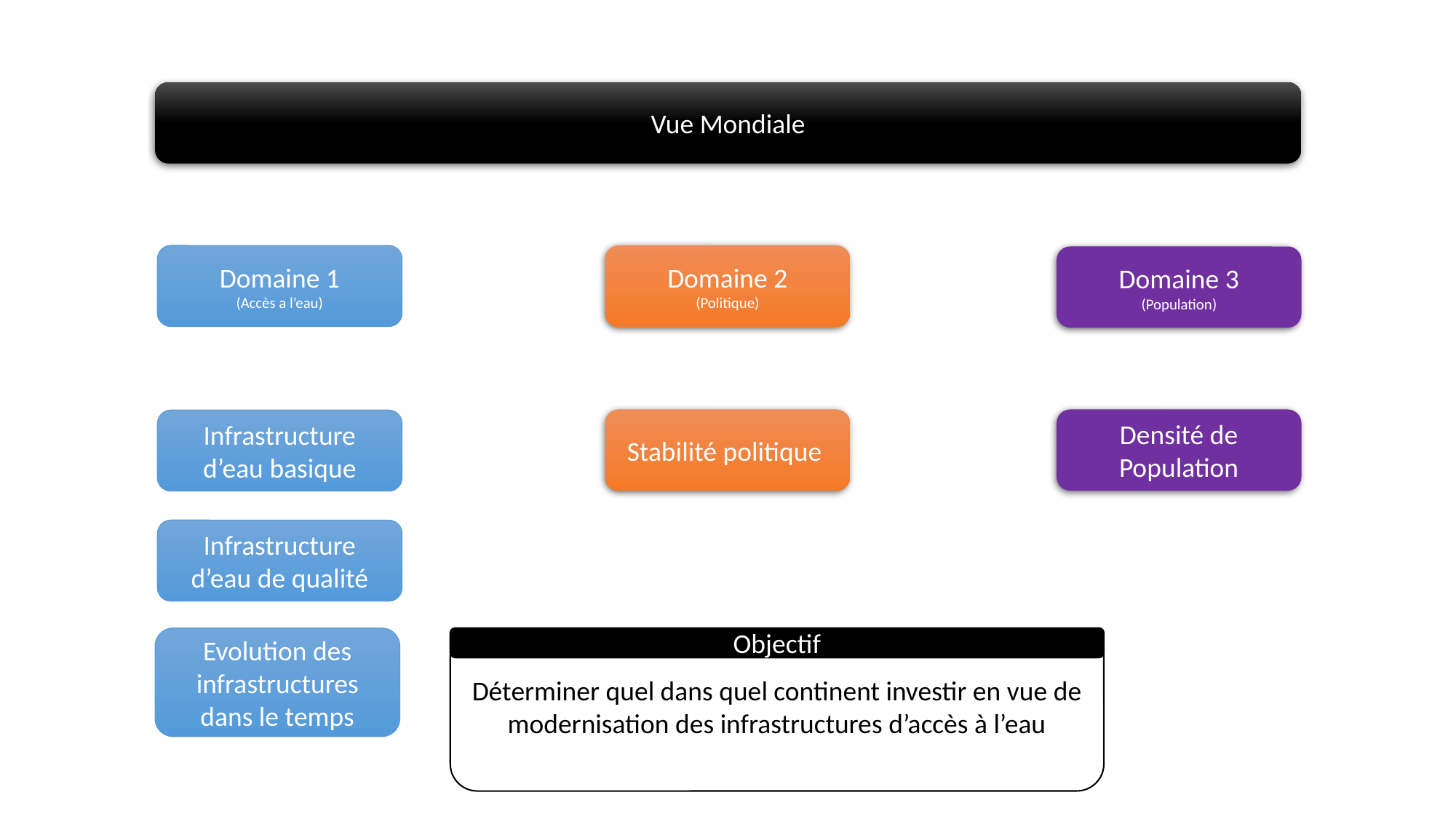

Vue Mondiale
Domaine 2
(Politique)
Domaine 1
(Accès a l’eau)
Domaine 3
(Population)
Stabilité politique
Densité de Population
Infrastructure d’eau basique
Infrastructure d’eau de qualité
Evolution des infrastructures dans le temps
Objectif

Déterminer quel dans quel continent investir en vue de modernisation des infrastructures d’accès à l’eau